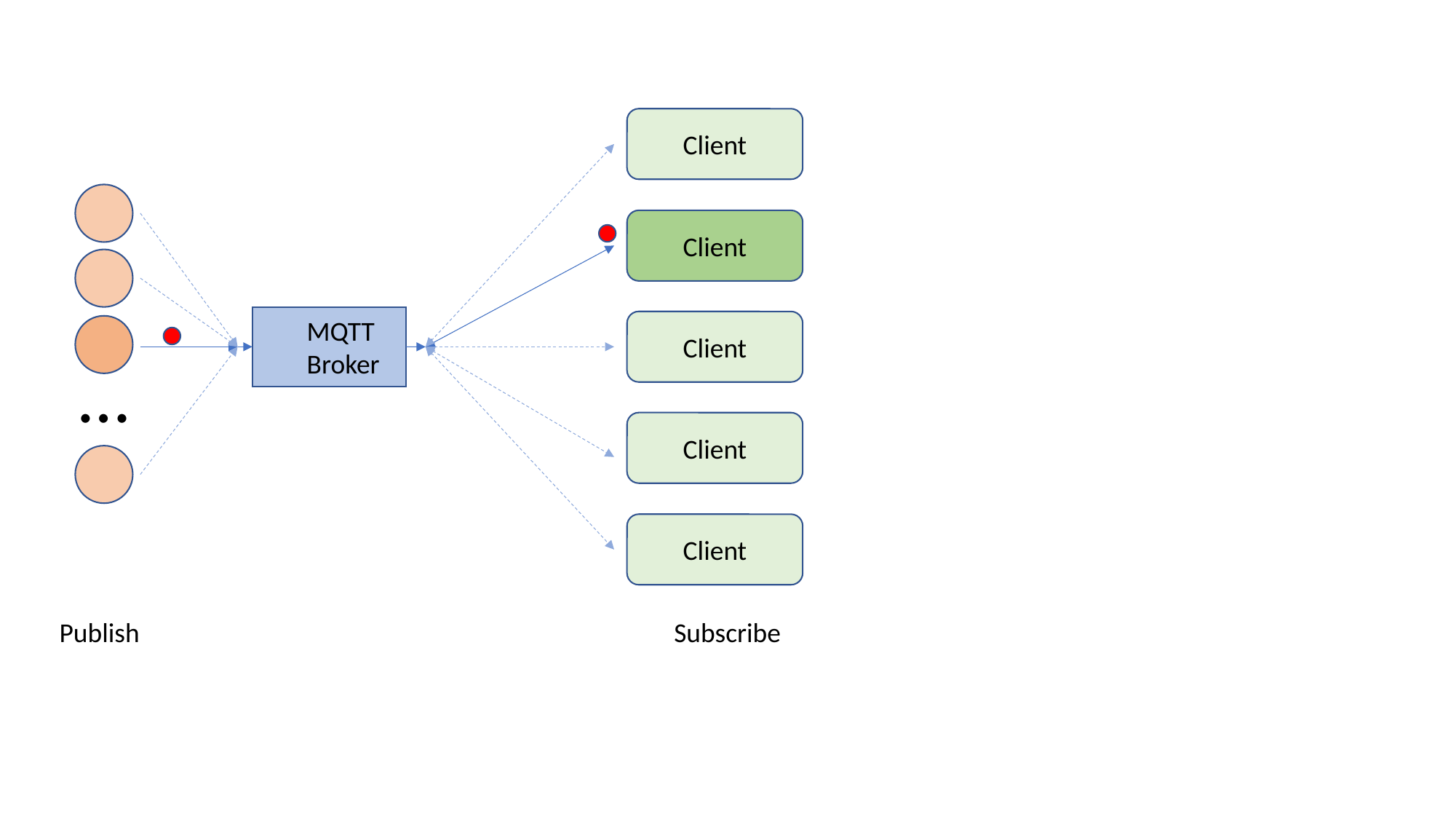

Client

Client

MQTT Broker
Client

…
Client

Client
Publish
Subscribe